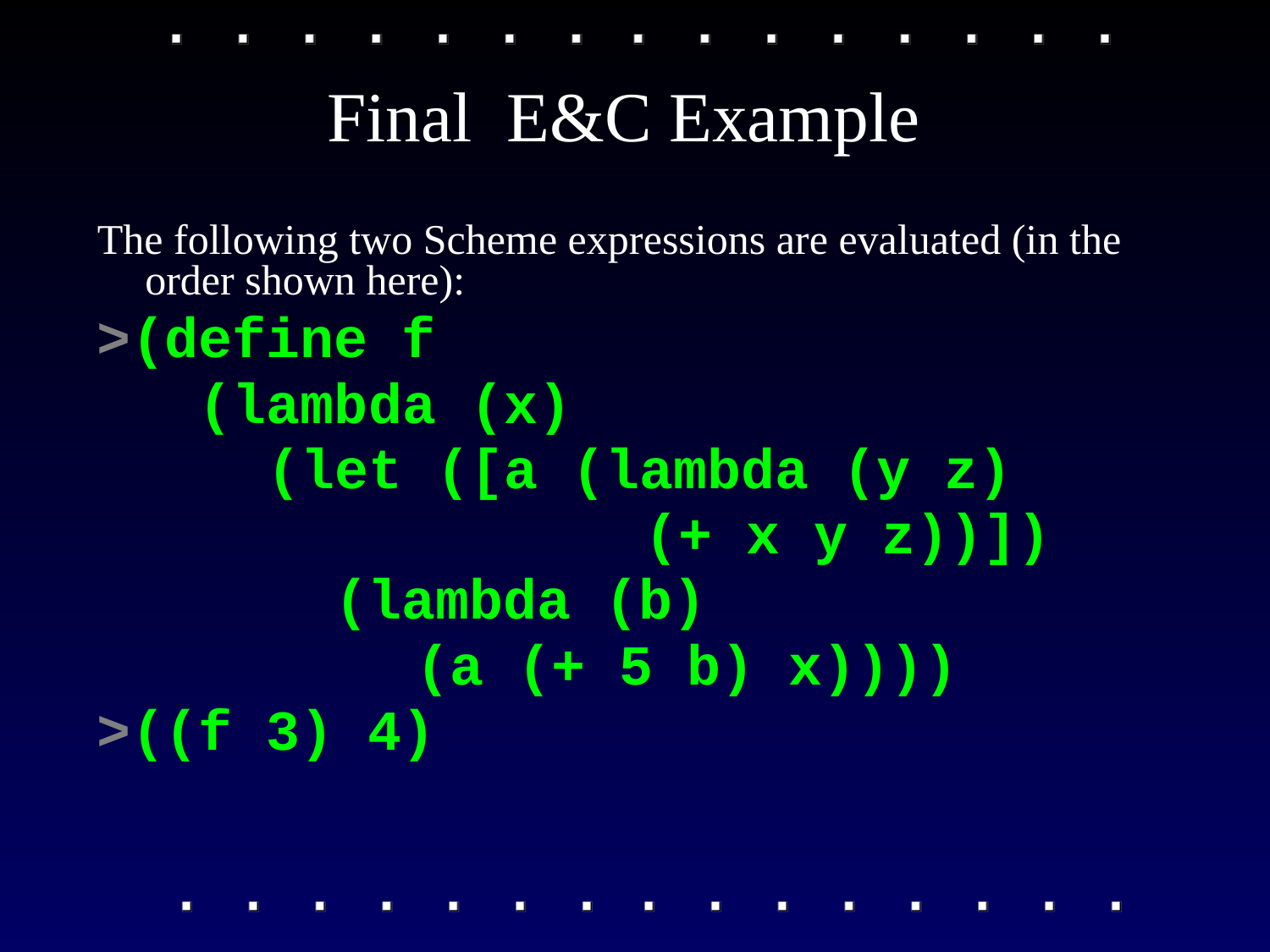

# Final  E&C Example

The following two Scheme expressions are evaluated (in the order shown here):
>(define f
   (lambda (x)
     (let ([a (lambda (y z)
		           (+ x y z))])
       (lambda (b)
	        (a (+ 5 b) x))))
>((f 3) 4)